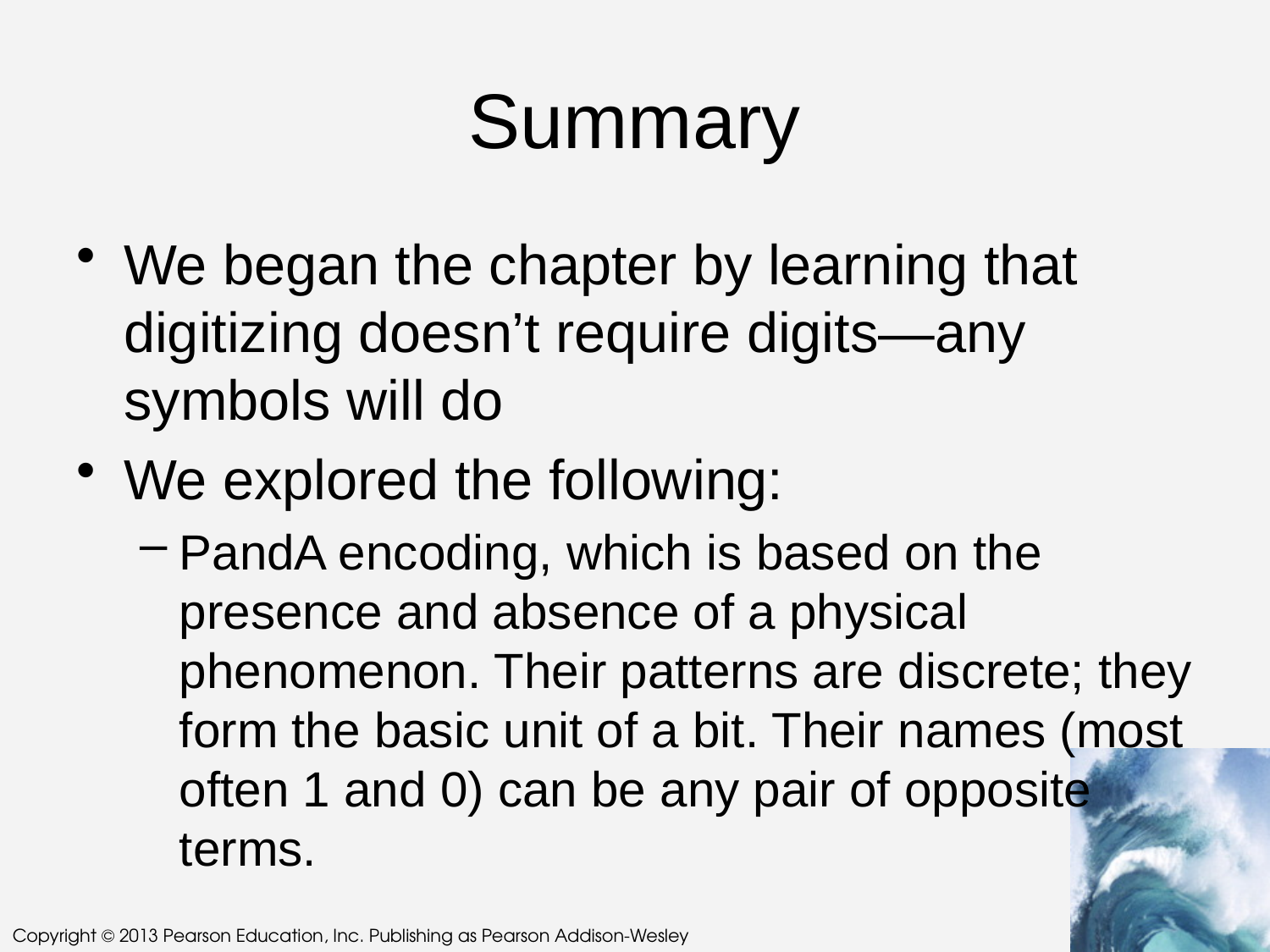

# Summary
We began the chapter by learning that digitizing doesn’t require digits—any symbols will do
We explored the following:
PandA encoding, which is based on the presence and absence of a physical phenomenon. Their patterns are discrete; they form the basic unit of a bit. Their names (most often 1 and 0) can be any pair of opposite terms.